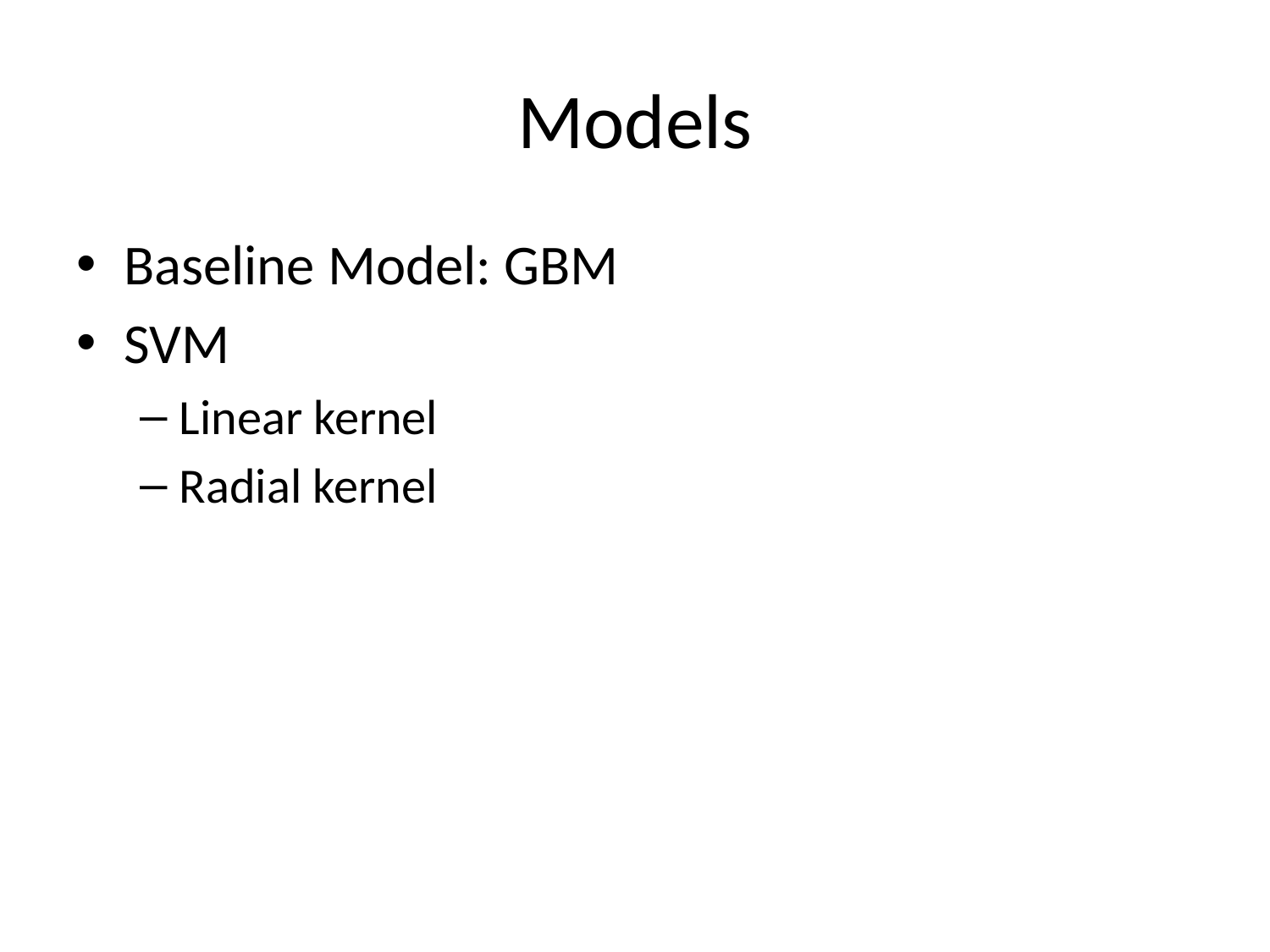

# Models
Baseline Model: GBM
SVM
Linear kernel
Radial kernel